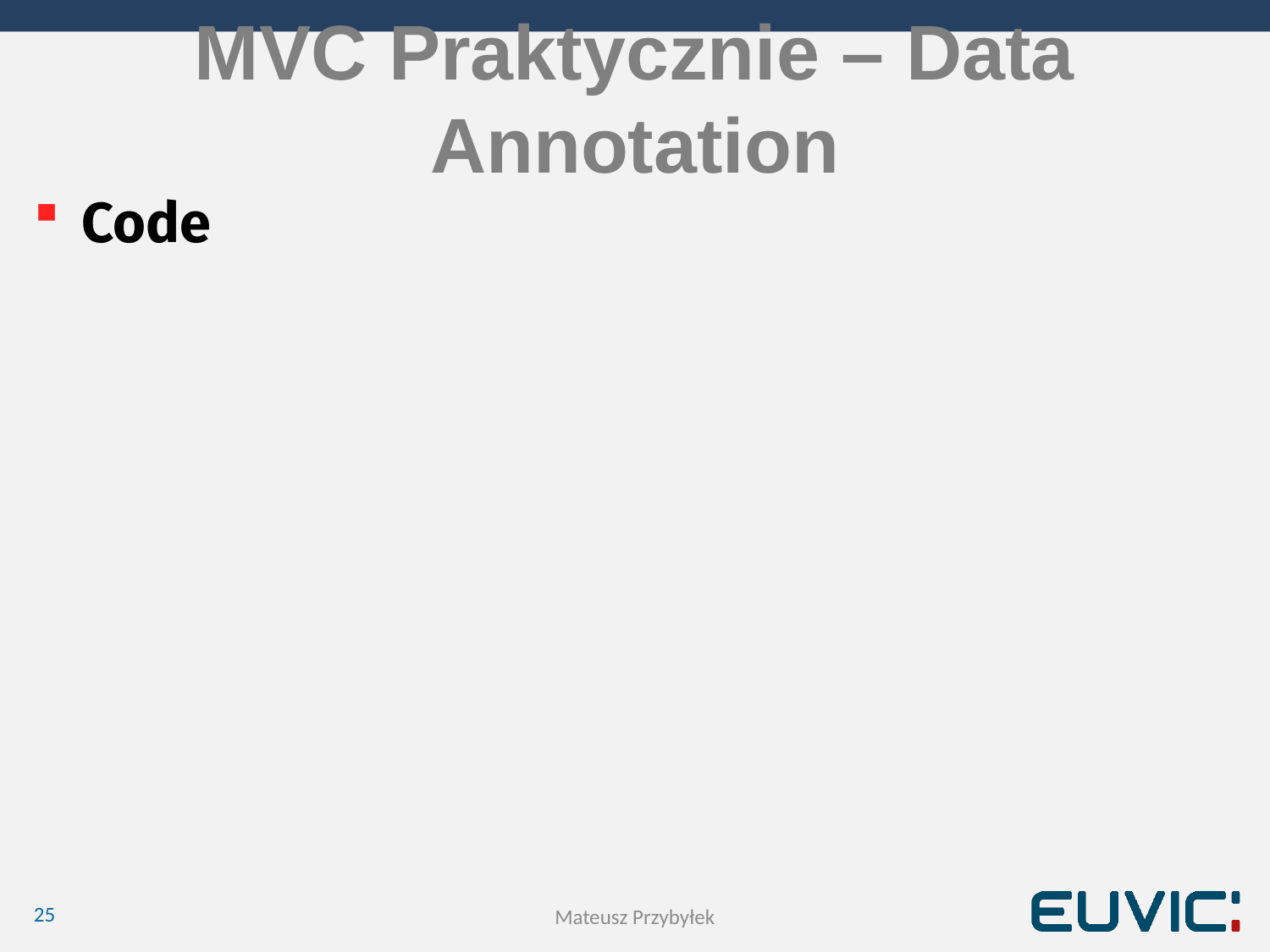

# MVC Praktycznie – Data Annotation
Code
25